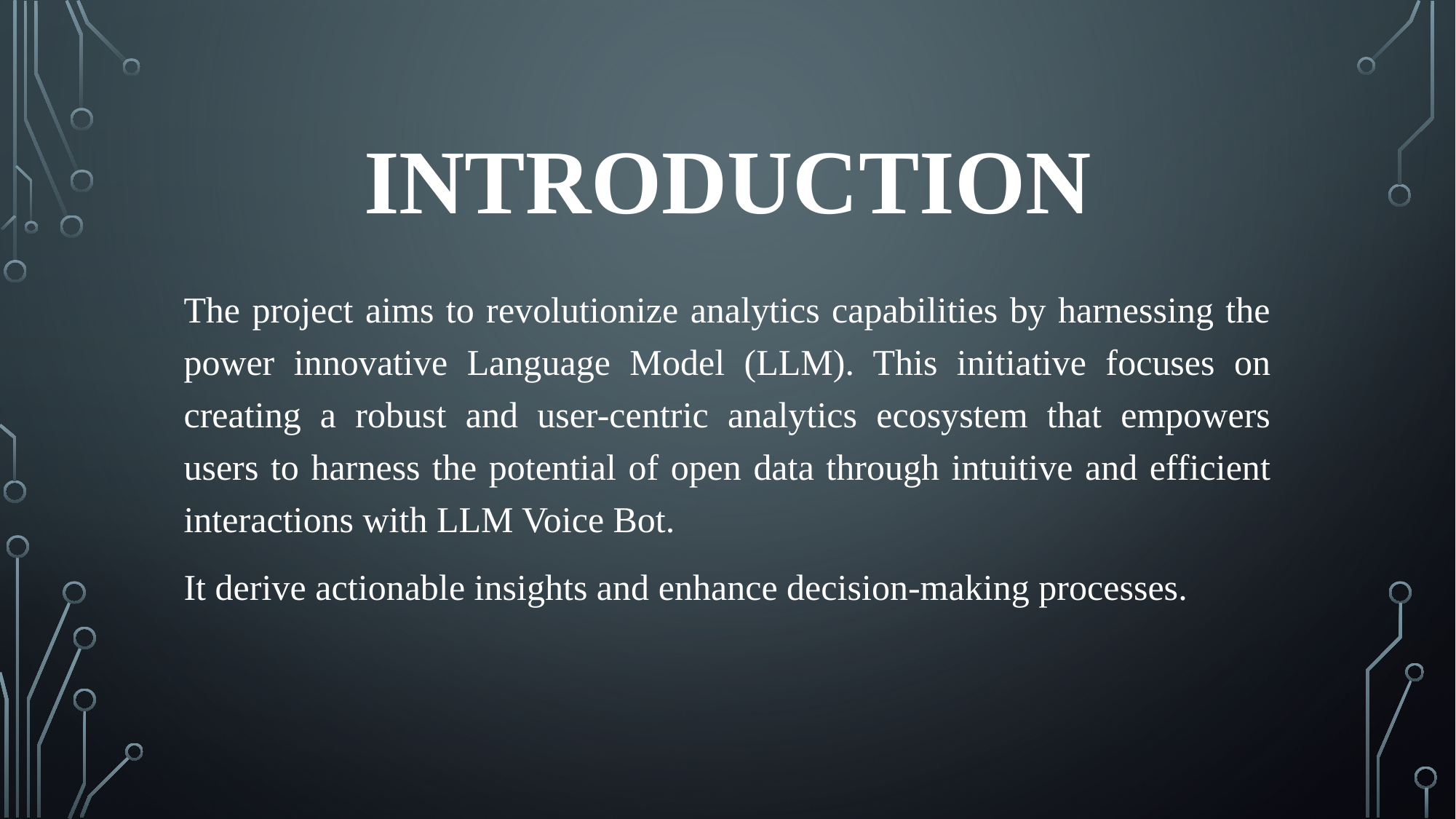

# INTRODUCTION
The project aims to revolutionize analytics capabilities by harnessing the power innovative Language Model (LLM). This initiative focuses on creating a robust and user-centric analytics ecosystem that empowers users to harness the potential of open data through intuitive and efficient interactions with LLM Voice Bot.
It derive actionable insights and enhance decision-making processes.